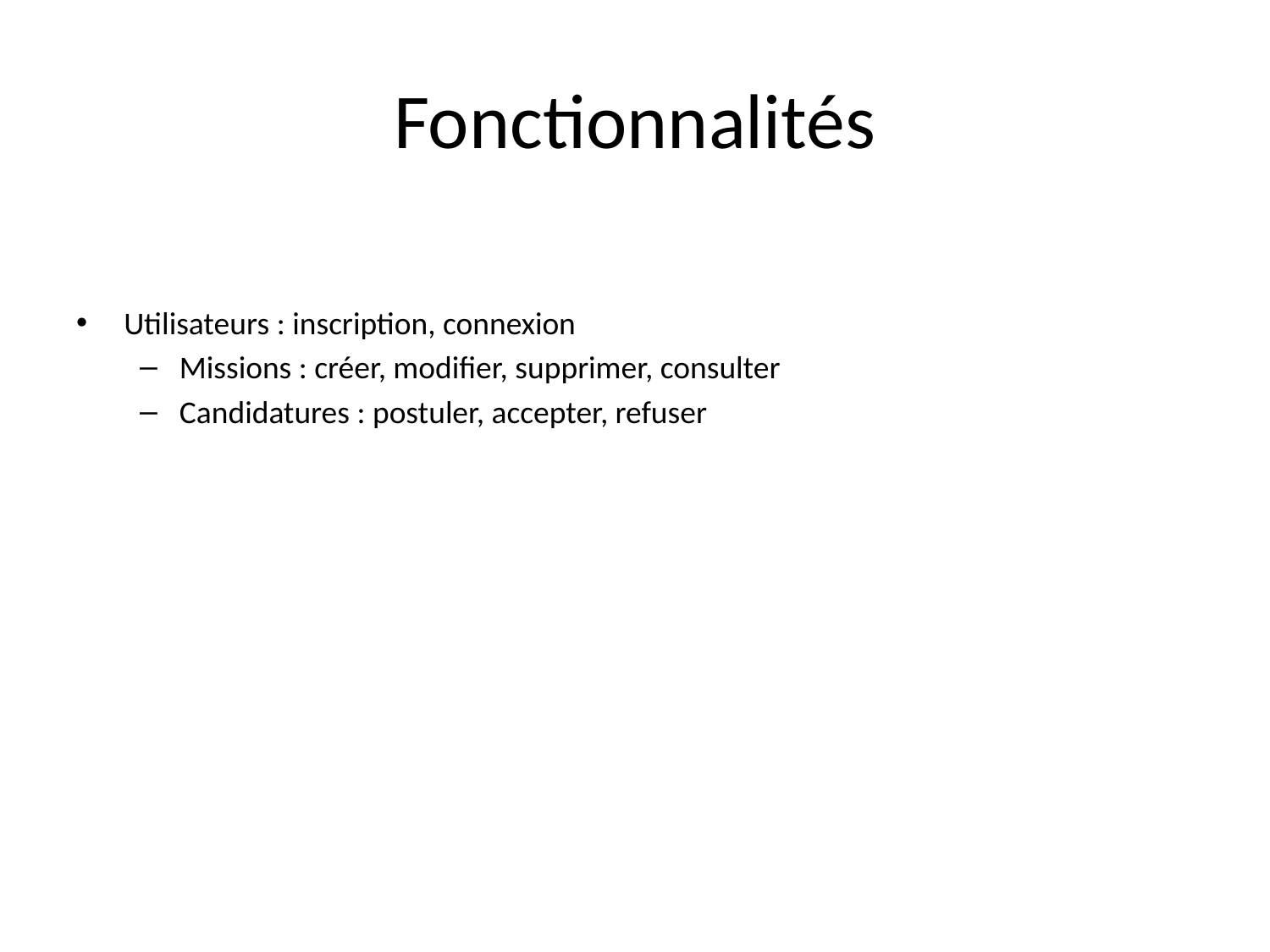

# Fonctionnalités

Utilisateurs : inscription, connexion
Missions : créer, modifier, supprimer, consulter
Candidatures : postuler, accepter, refuser